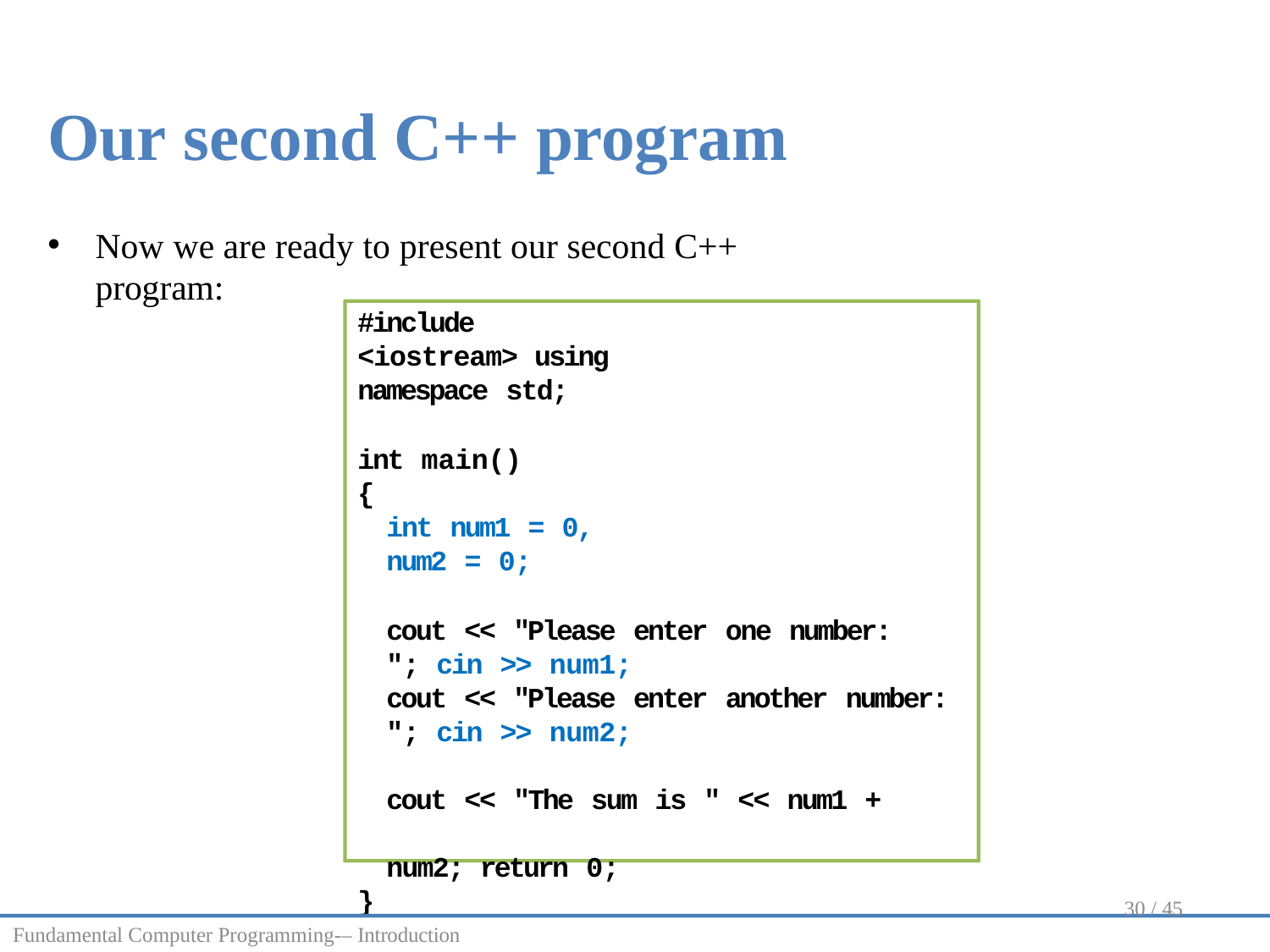

Our second C++ program
Now we are ready to present our second C++ program:

#include <iostream> using namespace std;

int main()
{
int num1 = 0, num2 = 0;

cout << "Please enter one number: "; cin >> num1;
cout << "Please enter another number: "; cin >> num2;
cout << "The sum is " << num1 + num2; return 0;
}
30 / 45

Fundamental Computer Programming-– Introduction